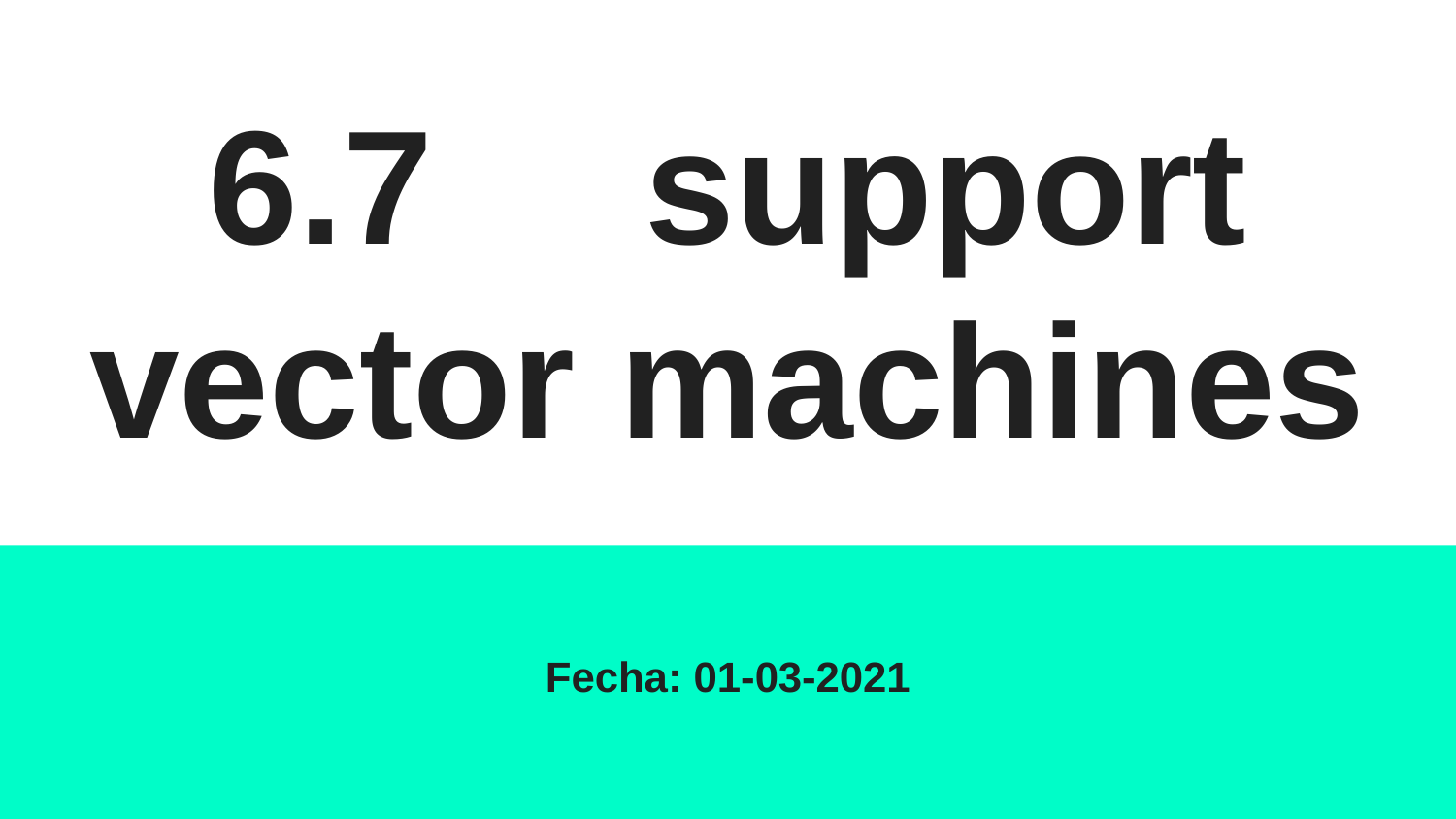

# 6.7		support vector machines
Fecha: 01-03-2021